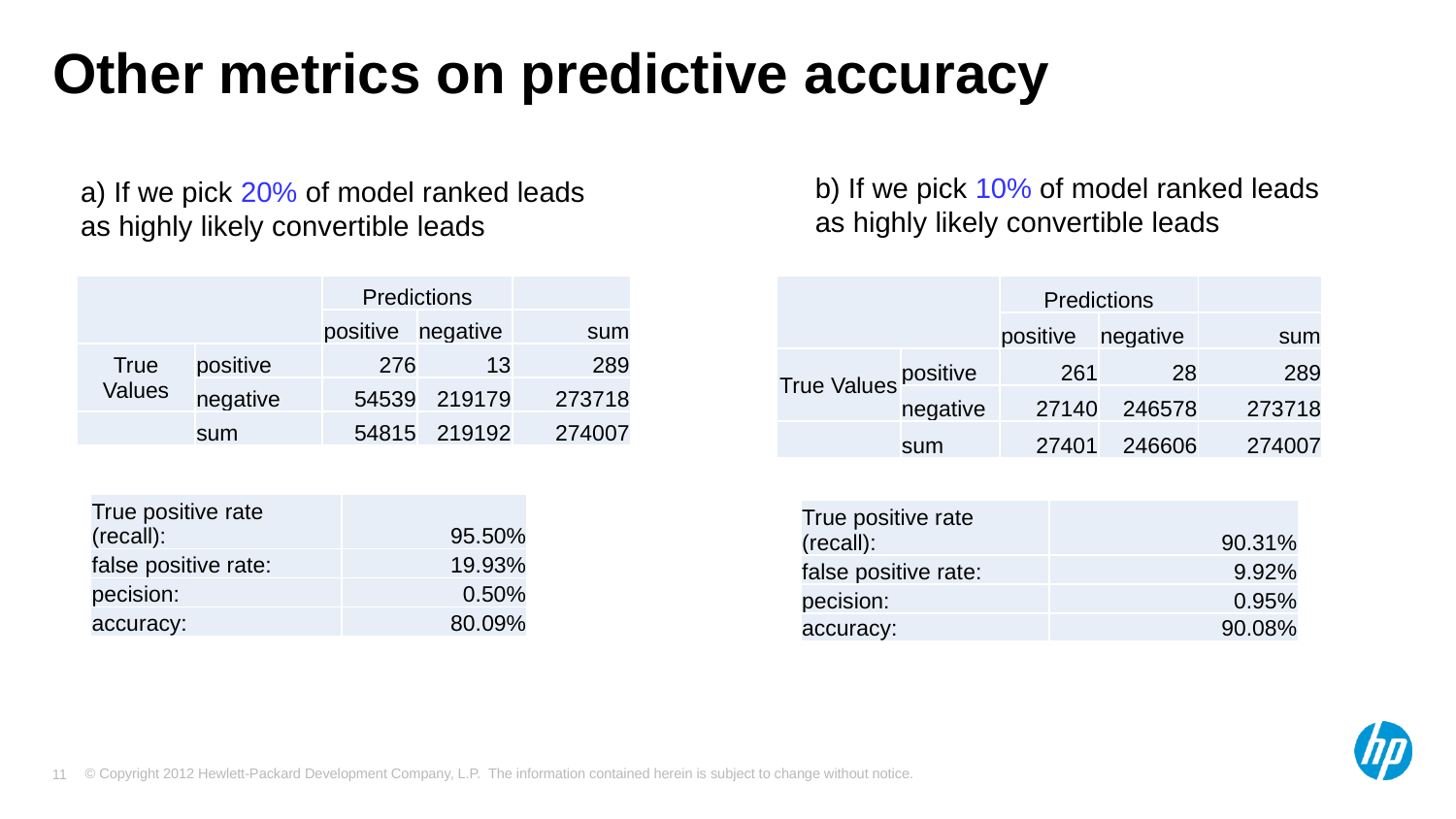

# Other metrics on predictive accuracy
b) If we pick 10% of model ranked leads as highly likely convertible leads
a) If we pick 20% of model ranked leads as highly likely convertible leads
|  |  | Predictions |  |  |
| --- | --- | --- | --- | --- |
|  |  | positive | negative | sum |
| True Values | positive | 276 | 13 | 289 |
|  | negative | 54539 | 219179 | 273718 |
|  | sum | 54815 | 219192 | 274007 |
|  |  | Predictions |  |  |
| --- | --- | --- | --- | --- |
|  |  | positive | negative | sum |
| True Values | positive | 261 | 28 | 289 |
|  | negative | 27140 | 246578 | 273718 |
|  | sum | 27401 | 246606 | 274007 |
| True positive rate (recall): | 95.50% |
| --- | --- |
| false positive rate: | 19.93% |
| pecision: | 0.50% |
| accuracy: | 80.09% |
| True positive rate (recall): | 90.31% |
| --- | --- |
| false positive rate: | 9.92% |
| pecision: | 0.95% |
| accuracy: | 90.08% |